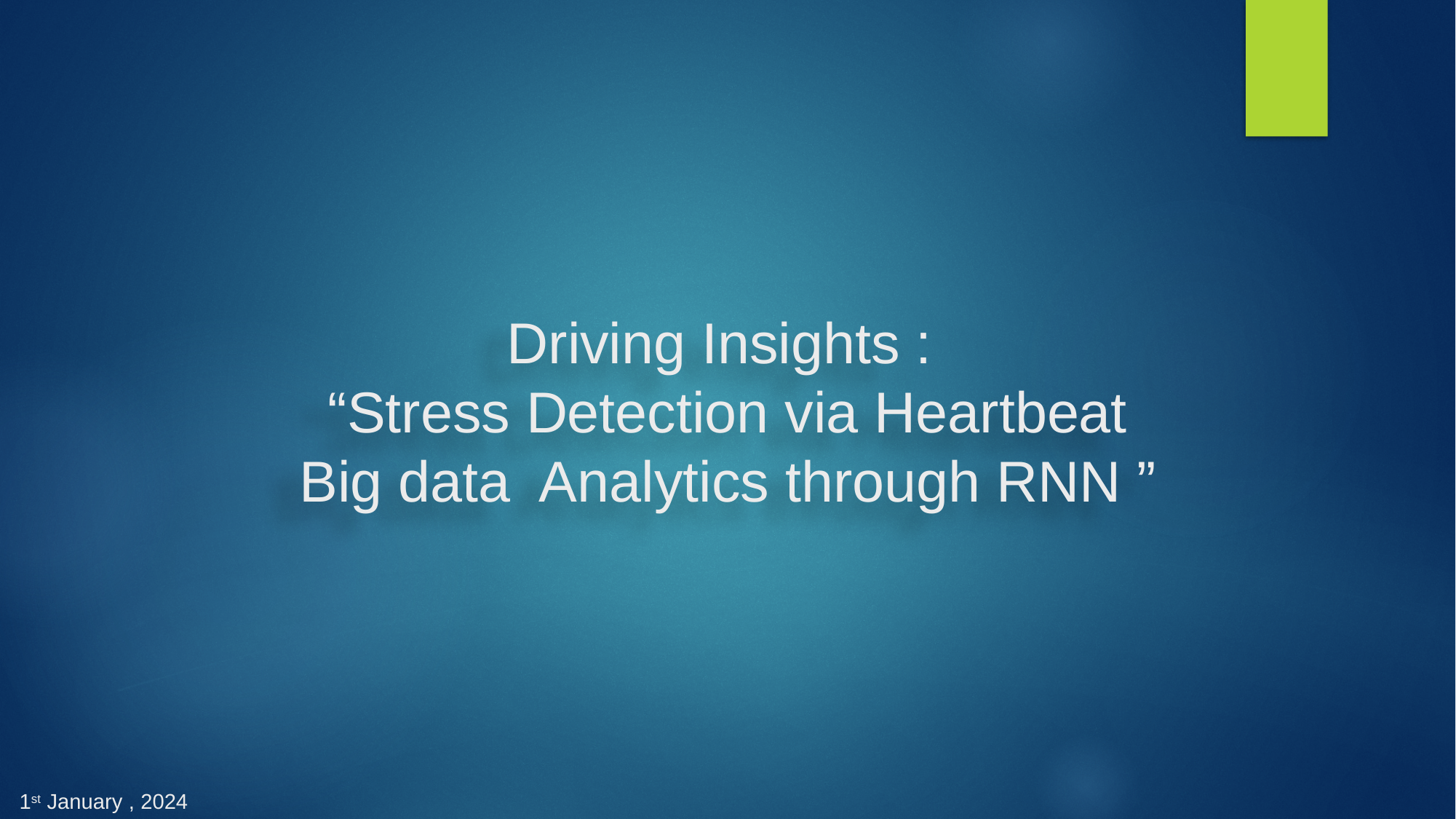

# Driving Insights : “Stress Detection via Heartbeat Big data  Analytics through RNN ”
1st January , 2024